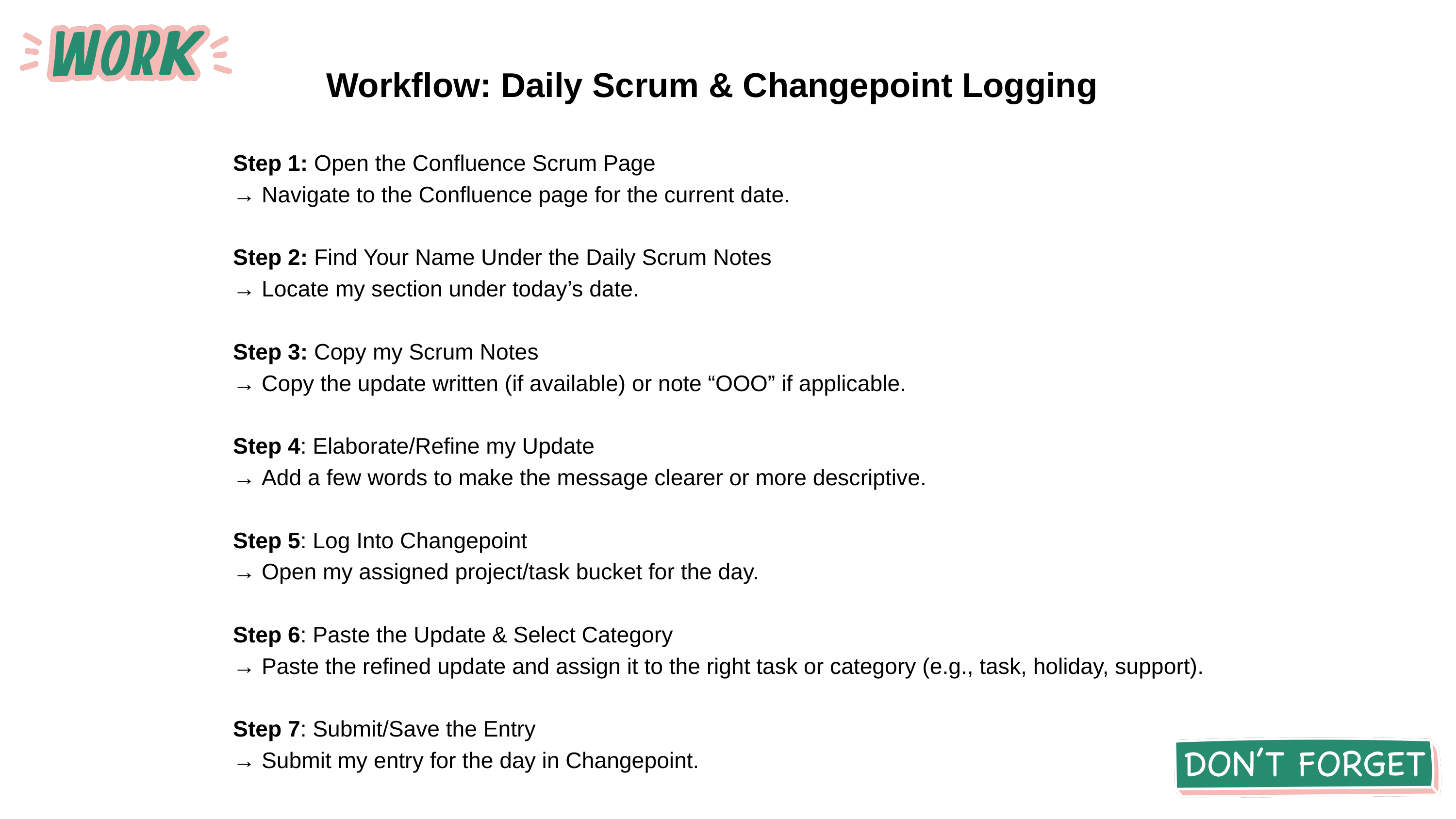

Workflow: Daily Scrum & Changepoint Logging

Step 1: Open the Confluence Scrum Page
→ Navigate to the Confluence page for the current date.

Step 2: Find Your Name Under the Daily Scrum Notes
→ Locate my section under today’s date.

Step 3: Copy my Scrum Notes
→ Copy the update written (if available) or note “OOO” if applicable.

Step 4: Elaborate/Refine my Update
→ Add a few words to make the message clearer or more descriptive.

Step 5: Log Into Changepoint
→ Open my assigned project/task bucket for the day.

Step 6: Paste the Update & Select Category
→ Paste the refined update and assign it to the right task or category (e.g., task, holiday, support).

Step 7: Submit/Save the Entry
→ Submit my entry for the day in Changepoint.